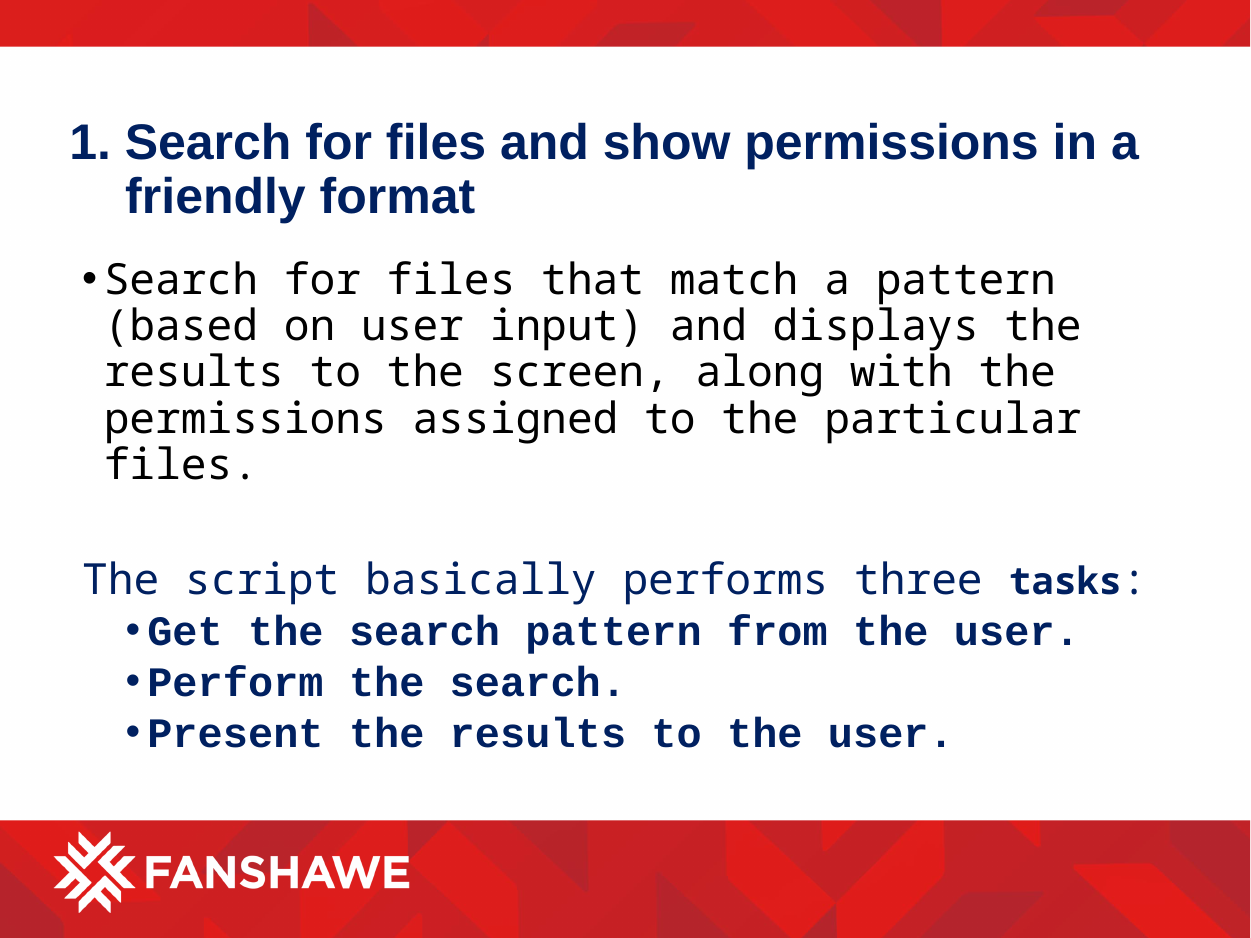

# 1. Search for files and show permissions in a friendly format
Search for files that match a pattern (based on user input) and displays the results to the screen, along with the permissions assigned to the particular files.

The script basically performs three tasks:
Get the search pattern from the user.
Perform the search.
Present the results to the user.